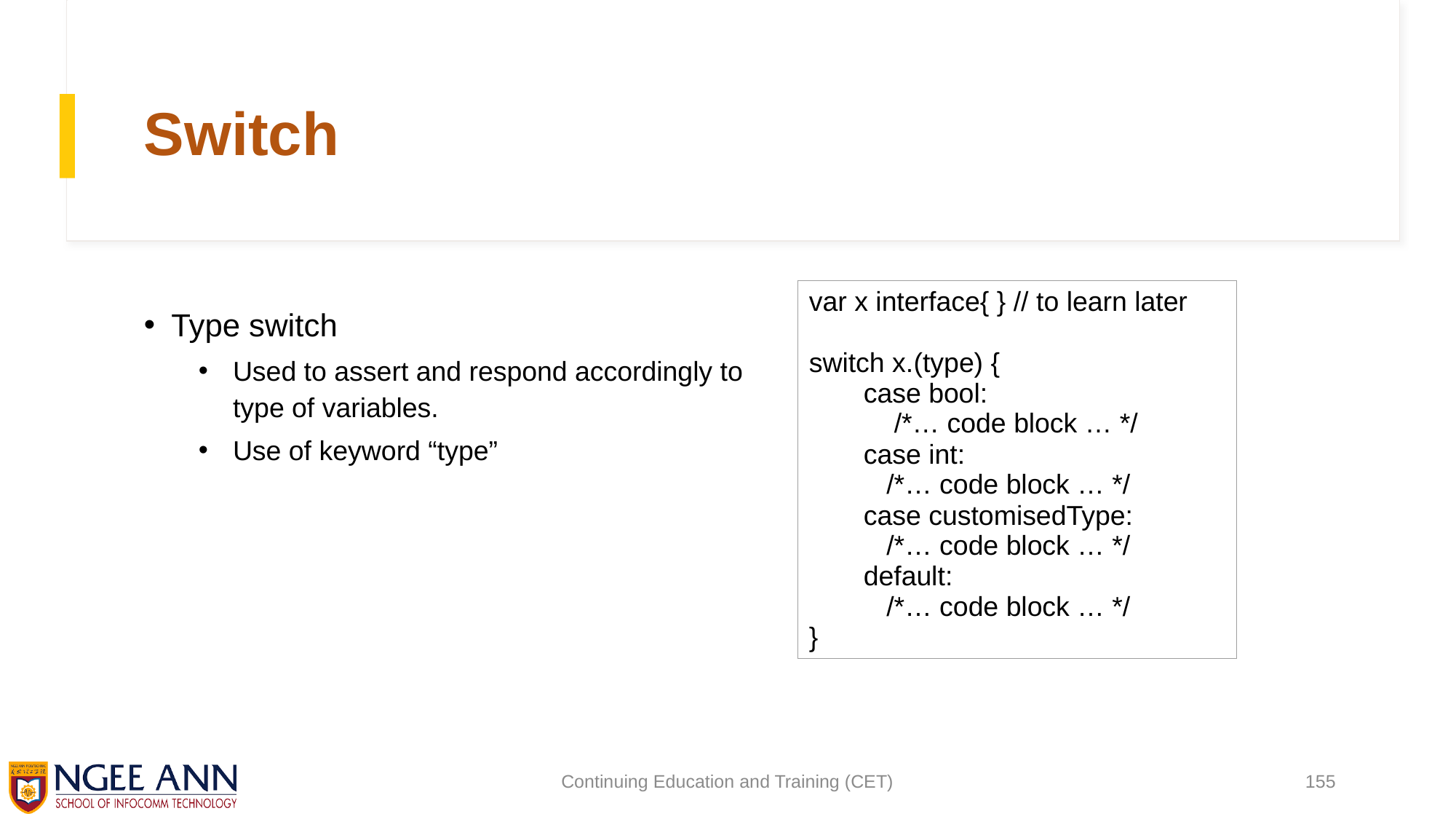

# Switch
| var x interface{ } // to learn later switch x.(type) { case bool:     /\*… code block … \*/ case int: /\*… code block … \*/ case customisedType: /\*… code block … \*/ default:     /\*… code block … \*/ } |
| --- |

Type switch
Used to assert and respond accordingly to type of variables.
Use of keyword “type”

Continuing Education and Training (CET)
155